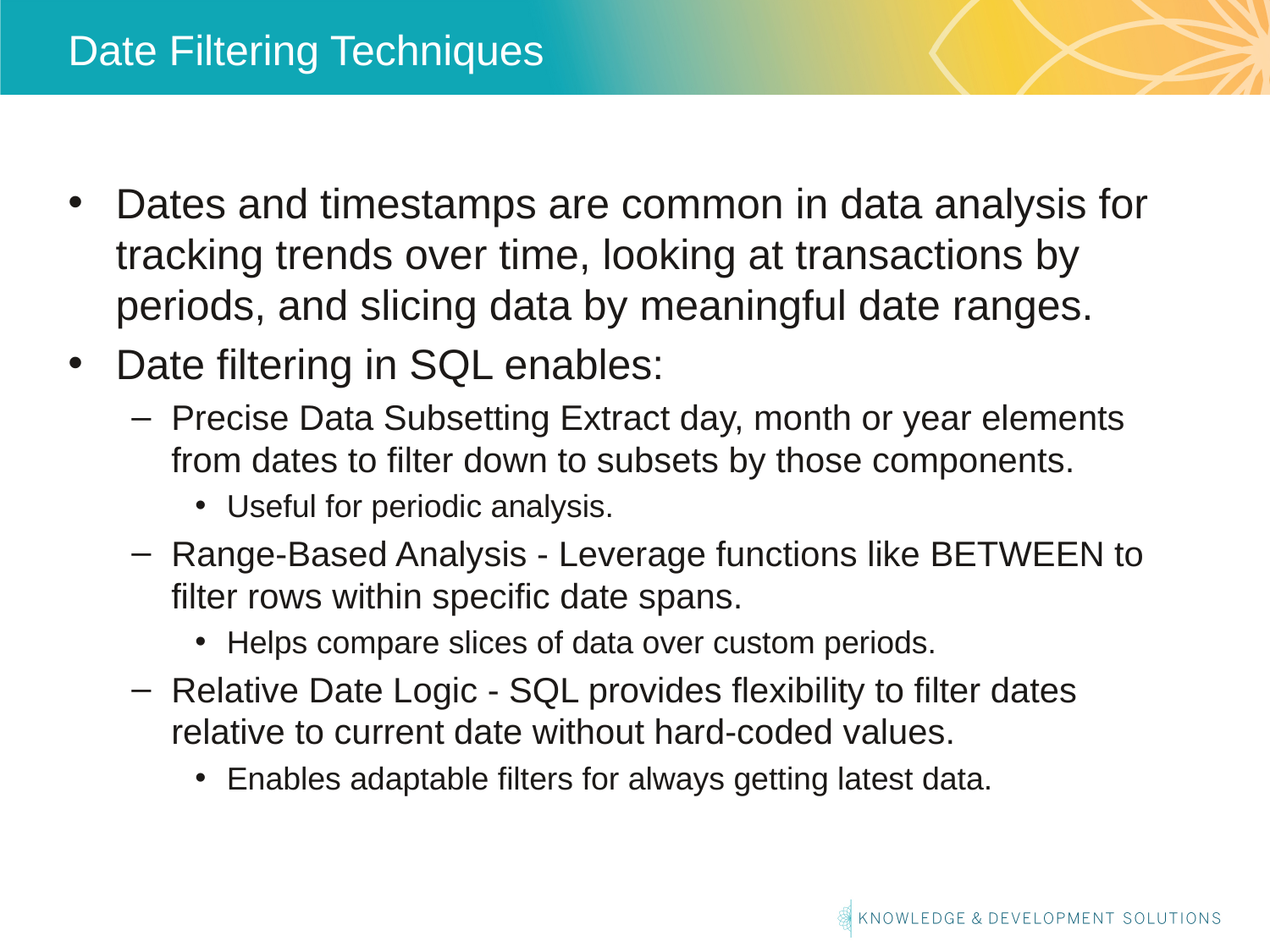

# Date Filtering Techniques
Dates and timestamps are common in data analysis for tracking trends over time, looking at transactions by periods, and slicing data by meaningful date ranges.
Date filtering in SQL enables:
Precise Data Subsetting Extract day, month or year elements from dates to filter down to subsets by those components.
Useful for periodic analysis.
Range-Based Analysis - Leverage functions like BETWEEN to filter rows within specific date spans.
Helps compare slices of data over custom periods.
Relative Date Logic - SQL provides flexibility to filter dates relative to current date without hard-coded values.
Enables adaptable filters for always getting latest data.